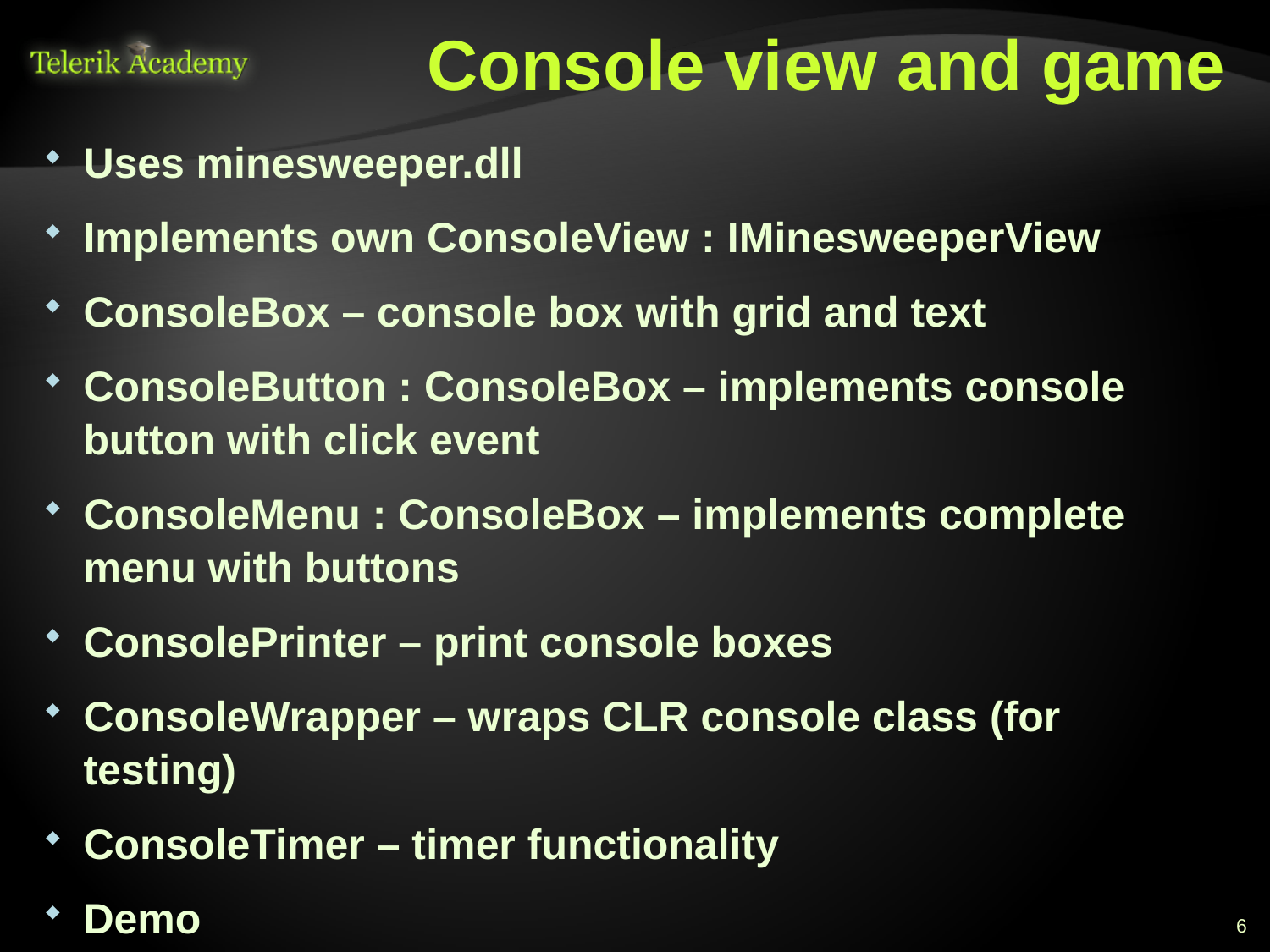

# Console view and game
Uses minesweeper.dll
Implements own ConsoleView : IMinesweeperView
ConsoleBox – console box with grid and text
ConsoleButton : ConsoleBox – implements console button with click event
ConsoleMenu : ConsoleBox – implements complete menu with buttons
ConsolePrinter – print console boxes
ConsoleWrapper – wraps CLR console class (for testing)
ConsoleTimer – timer functionality
Demo
6